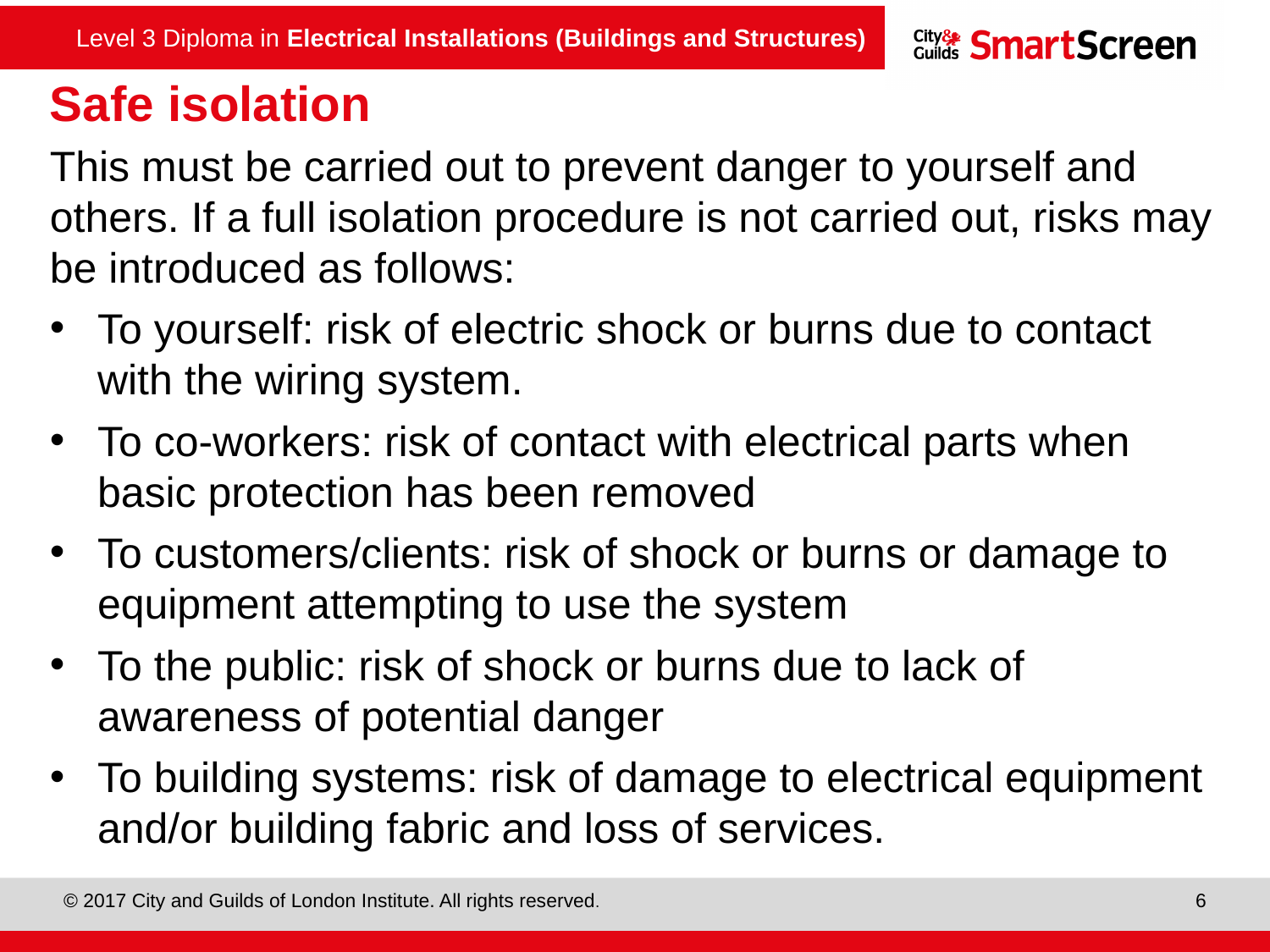

Safe isolation
This must be carried out to prevent danger to yourself and others. If a full isolation procedure is not carried out, risks may be introduced as follows:
To yourself: risk of electric shock or burns due to contact with the wiring system.
To co-workers: risk of contact with electrical parts when basic protection has been removed
To customers/clients: risk of shock or burns or damage to equipment attempting to use the system
To the public: risk of shock or burns due to lack of awareness of potential danger
To building systems: risk of damage to electrical equipment and/or building fabric and loss of services.